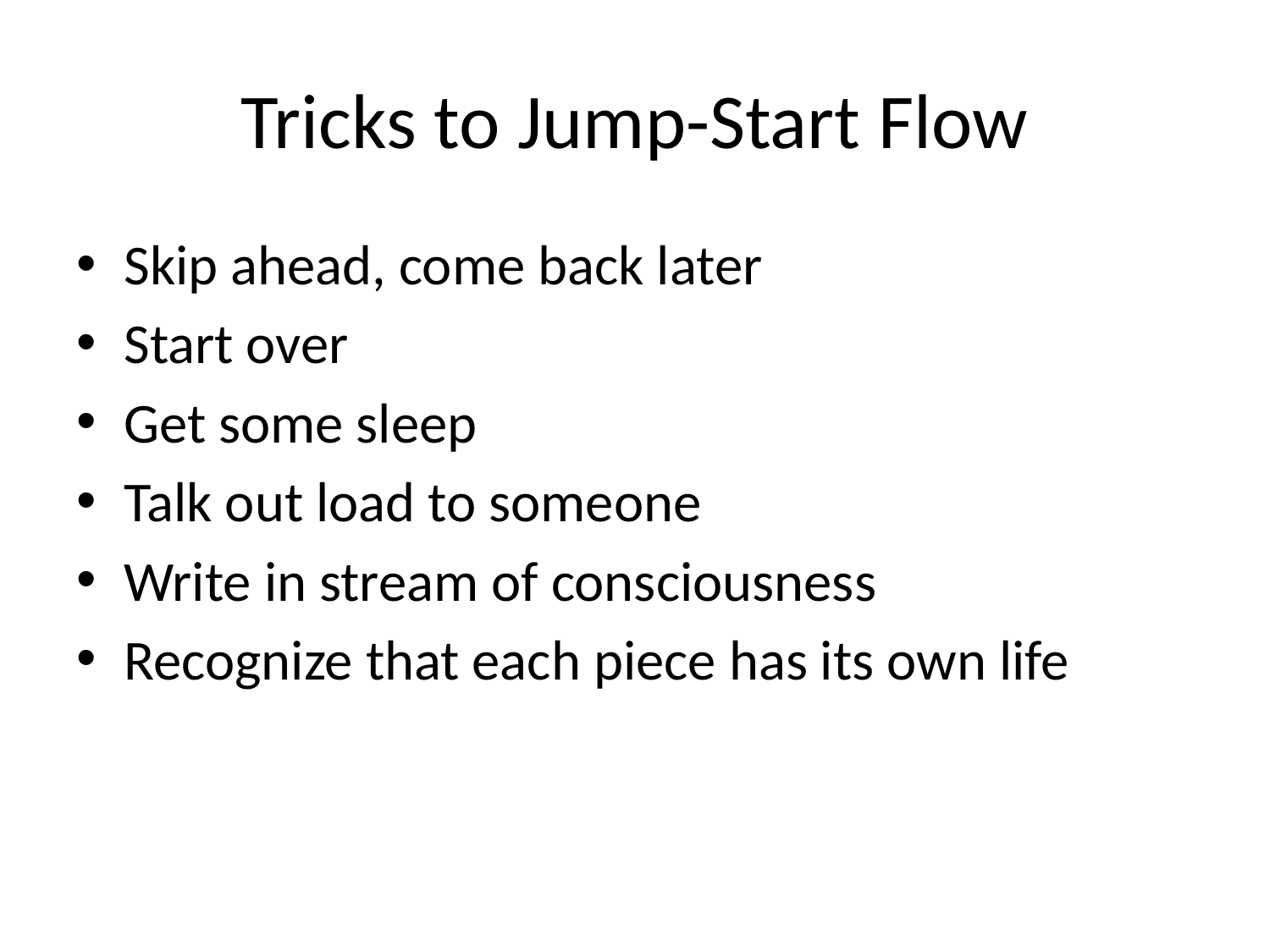

# Tricks to Jump-Start Flow
Skip ahead, come back later
Start over
Get some sleep
Talk out load to someone
Write in stream of consciousness
Recognize that each piece has its own life